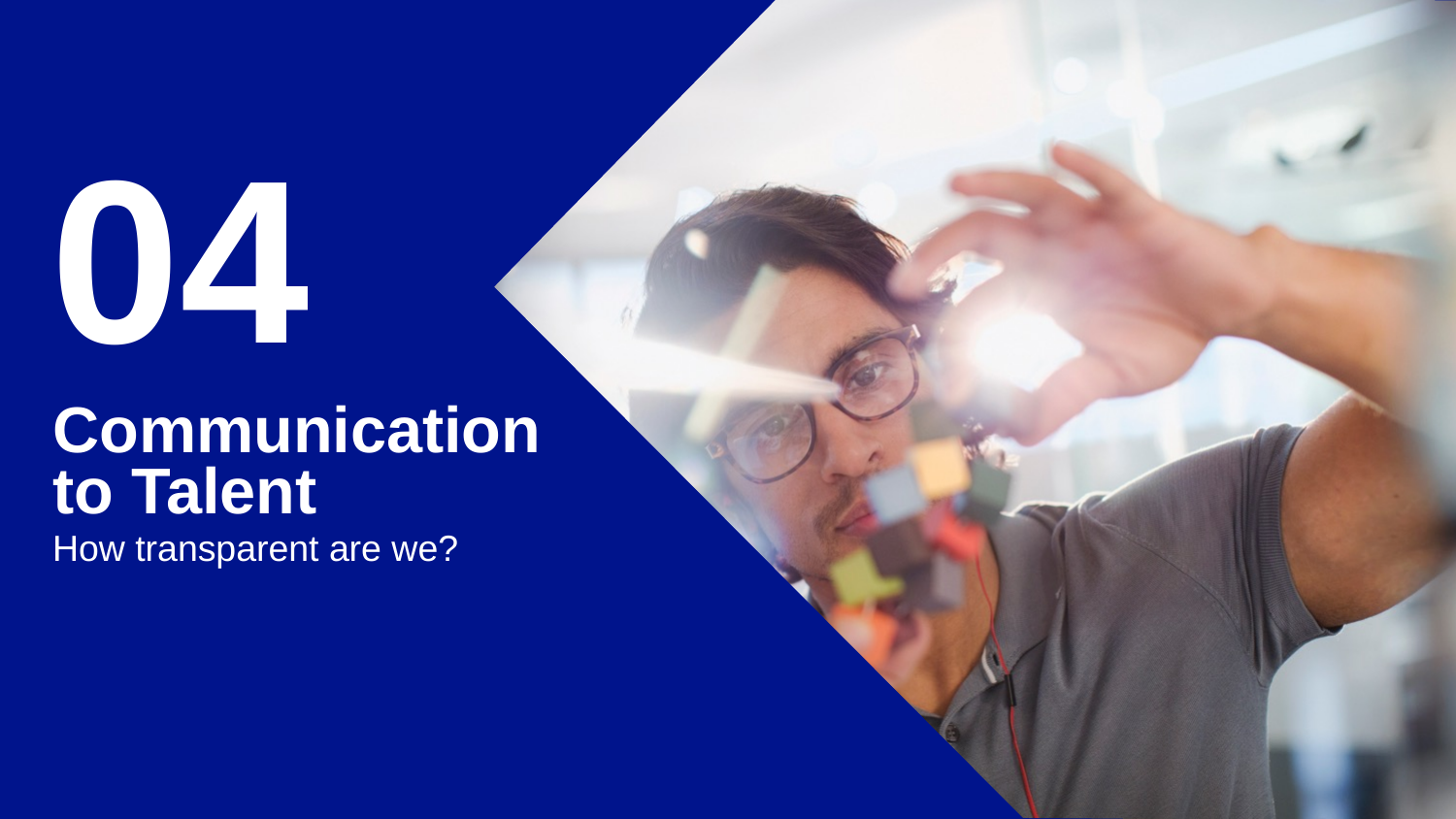

04
Communication to Talent
How transparent are we?